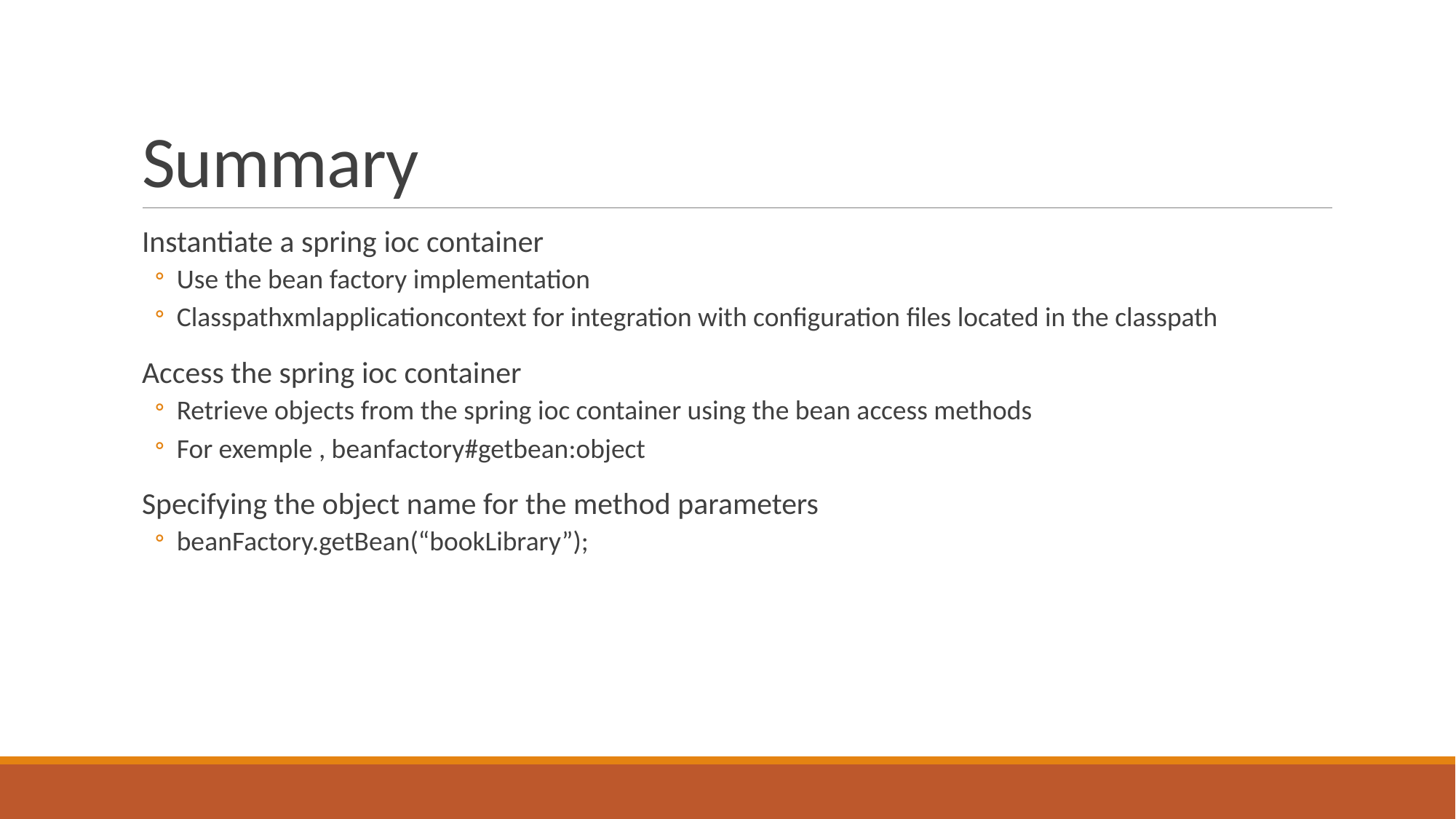

# Summary
Instantiate a spring ioc container
Use the bean factory implementation
Classpathxmlapplicationcontext for integration with configuration files located in the classpath
Access the spring ioc container
Retrieve objects from the spring ioc container using the bean access methods
For exemple , beanfactory#getbean:object
Specifying the object name for the method parameters
beanFactory.getBean(“bookLibrary”);